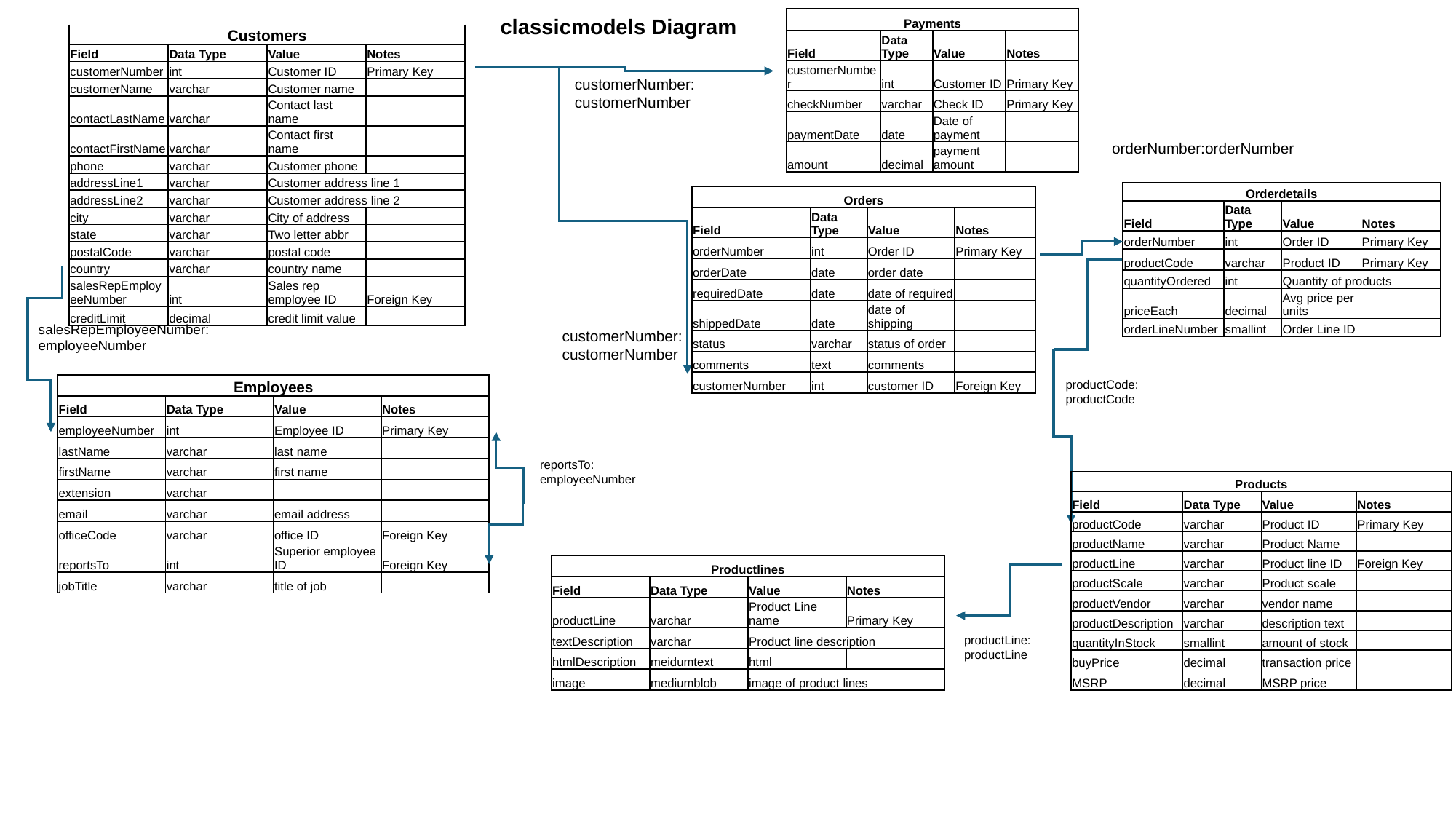

classicmodels Diagram
| Payments |  |  |  |
| --- | --- | --- | --- |
| Field | Data Type | Value | Notes |
| customerNumber | int | Customer ID | Primary Key |
| checkNumber | varchar | Check ID | Primary Key |
| paymentDate | date | Date of payment |  |
| amount | decimal | payment amount |  |
| Customers |  |  |  |
| --- | --- | --- | --- |
| Field | Data Type | Value | Notes |
| customerNumber | int | Customer ID | Primary Key |
| customerName | varchar | Customer name |  |
| contactLastName | varchar | Contact last name |  |
| contactFirstName | varchar | Contact first name |  |
| phone | varchar | Customer phone |  |
| addressLine1 | varchar | Customer address line 1 |  |
| addressLine2 | varchar | Customer address line 2 |  |
| city | varchar | City of address |  |
| state | varchar | Two letter abbr |  |
| postalCode | varchar | postal code |  |
| country | varchar | country name |  |
| salesRepEmployeeNumber | int | Sales rep employee ID | Foreign Key |
| creditLimit | decimal | credit limit value |  |
customerNumber: customerNumber
orderNumber:orderNumber
| Orderdetails |  |  |  |
| --- | --- | --- | --- |
| Field | Data Type | Value | Notes |
| orderNumber | int | Order ID | Primary Key |
| productCode | varchar | Product ID | Primary Key |
| quantityOrdered | int | Quantity of products |  |
| priceEach | decimal | Avg price per units |  |
| orderLineNumber | smallint | Order Line ID |  |
| Orders |  |  |  |
| --- | --- | --- | --- |
| Field | Data Type | Value | Notes |
| orderNumber | int | Order ID | Primary Key |
| orderDate | date | order date |  |
| requiredDate | date | date of required |  |
| shippedDate | date | date of shipping |  |
| status | varchar | status of order |  |
| comments | text | comments |  |
| customerNumber | int | customer ID | Foreign Key |
salesRepEmployeeNumber:
employeeNumber
customerNumber: customerNumber
productCode:
productCode
| Employees |  |  |  |
| --- | --- | --- | --- |
| Field | Data Type | Value | Notes |
| employeeNumber | int | Employee ID | Primary Key |
| lastName | varchar | last name |  |
| firstName | varchar | first name |  |
| extension | varchar |  |  |
| email | varchar | email address |  |
| officeCode | varchar | office ID | Foreign Key |
| reportsTo | int | Superior employee ID | Foreign Key |
| jobTitle | varchar | title of job |  |
reportsTo:
employeeNumber
| Products |  |  |  |
| --- | --- | --- | --- |
| Field | Data Type | Value | Notes |
| productCode | varchar | Product ID | Primary Key |
| productName | varchar | Product Name |  |
| productLine | varchar | Product line ID | Foreign Key |
| productScale | varchar | Product scale |  |
| productVendor | varchar | vendor name |  |
| productDescription | varchar | description text |  |
| quantityInStock | smallint | amount of stock |  |
| buyPrice | decimal | transaction price |  |
| MSRP | decimal | MSRP price |  |
| Productlines |  |  |  |
| --- | --- | --- | --- |
| Field | Data Type | Value | Notes |
| productLine | varchar | Product Line name | Primary Key |
| textDescription | varchar | Product line description |  |
| htmlDescription | meidumtext | html |  |
| image | mediumblob | image of product lines |  |
productLine:
productLine